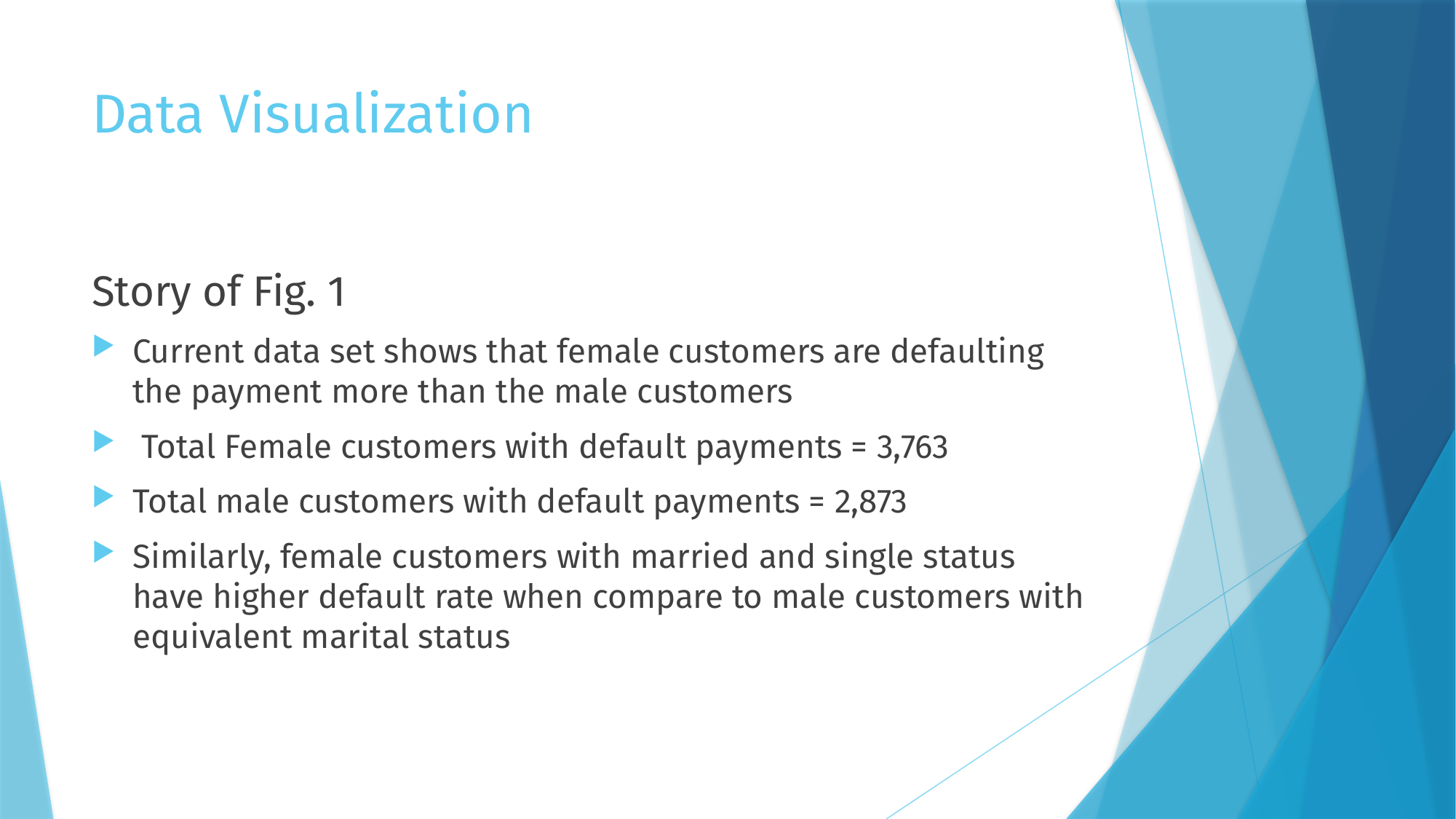

# Data Visualization
Story of Fig. 1
Current data set shows that female customers are defaulting the payment more than the male customers
 Total Female customers with default payments = 3,763
Total male customers with default payments = 2,873
Similarly, female customers with married and single status have higher default rate when compare to male customers with equivalent marital status